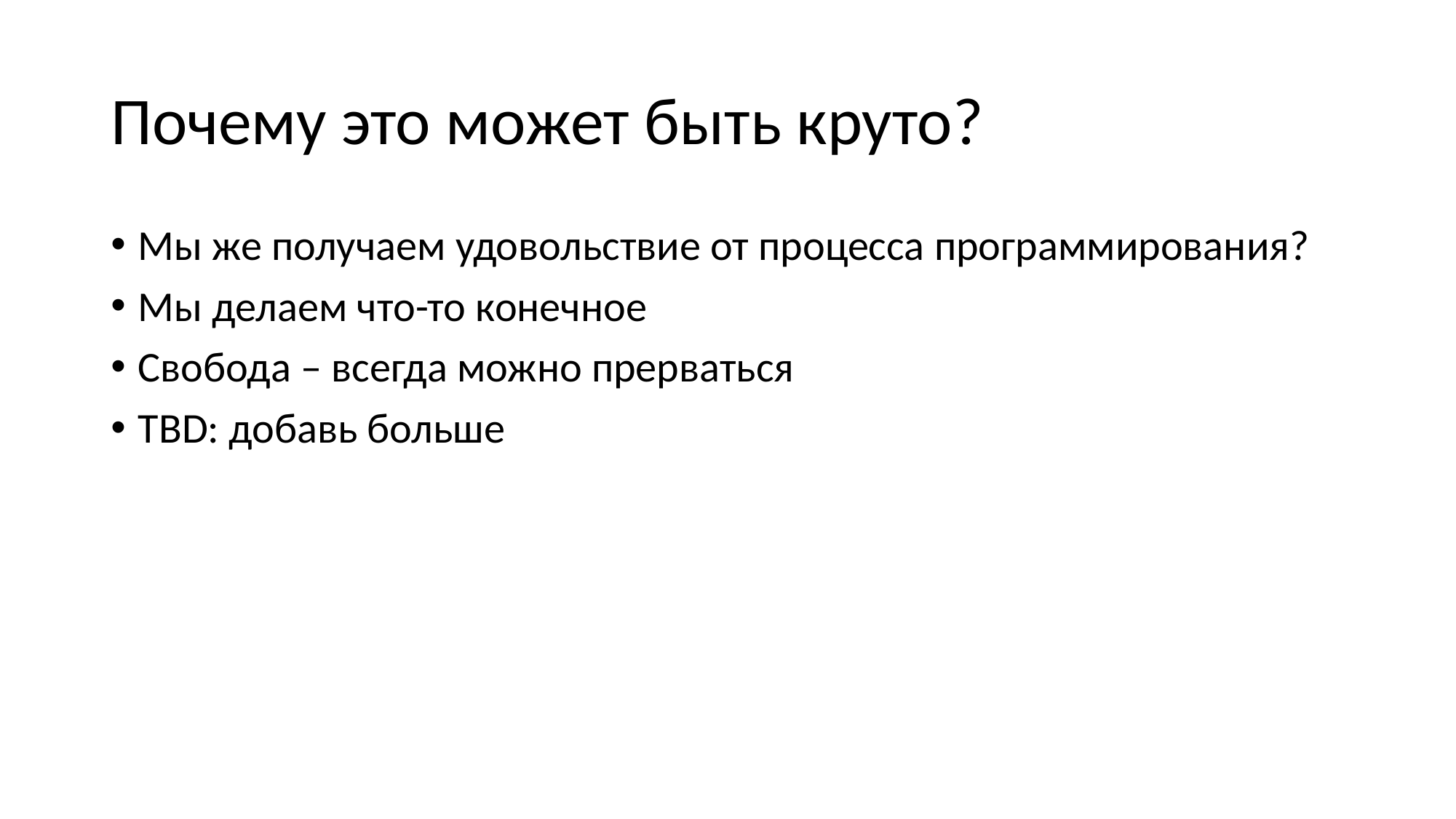

# Почему это может быть круто?
Мы же получаем удовольствие от процесса программирования?
Мы делаем что-то конечное
Свобода – всегда можно прерваться
TBD: добавь больше